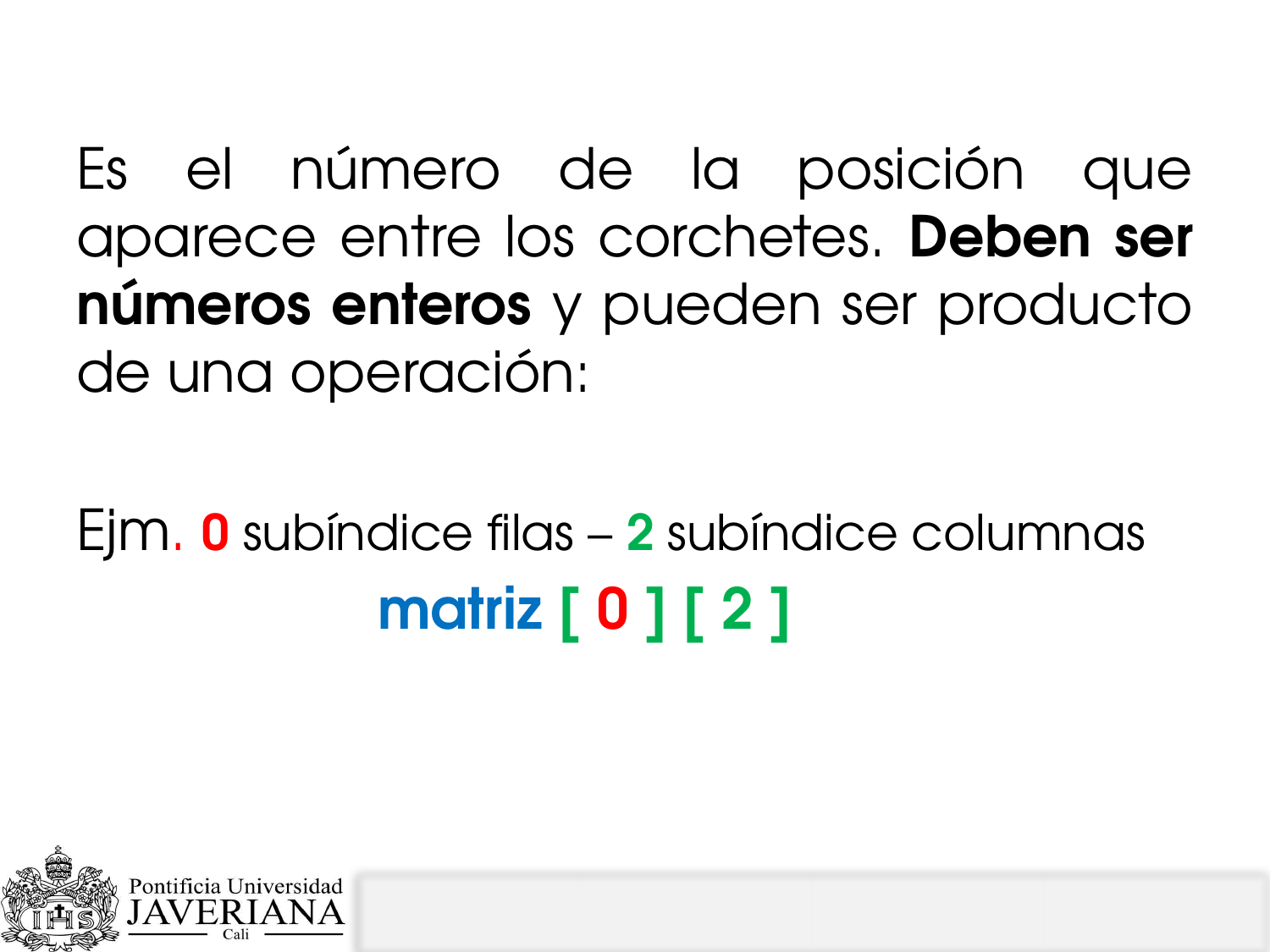

# ¿Qué son los subíndices en las matrices?
Es el número de la posición que aparece entre los corchetes. Deben ser números enteros y pueden ser producto de una operación:

Ejm. 0 subíndice filas – 2 subíndice columnas
			matriz [ 0 ] [ 2 ]